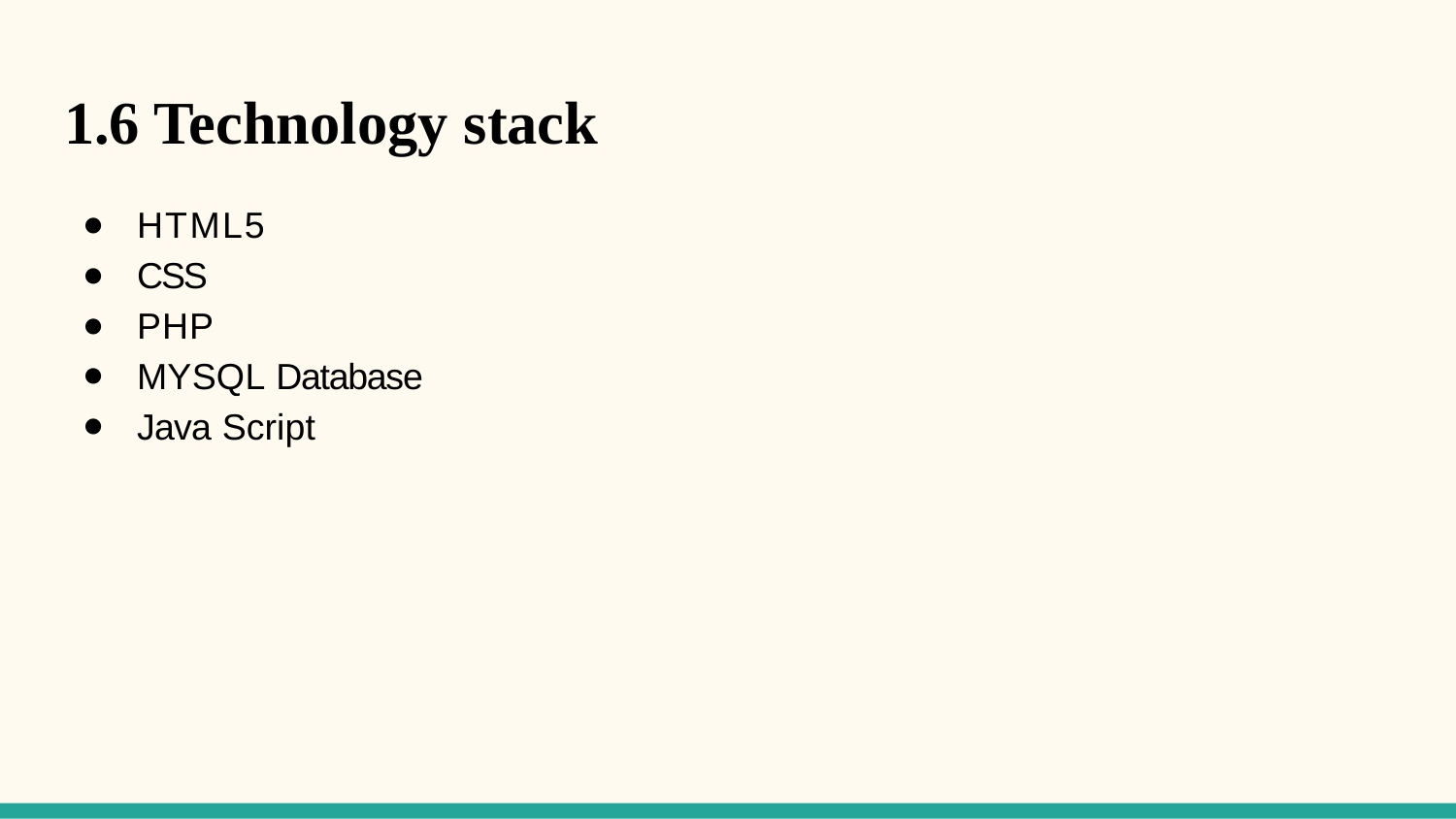

# 1.6 Technology stack
HTML5
CSS
PHP
MYSQL Database
Java Script